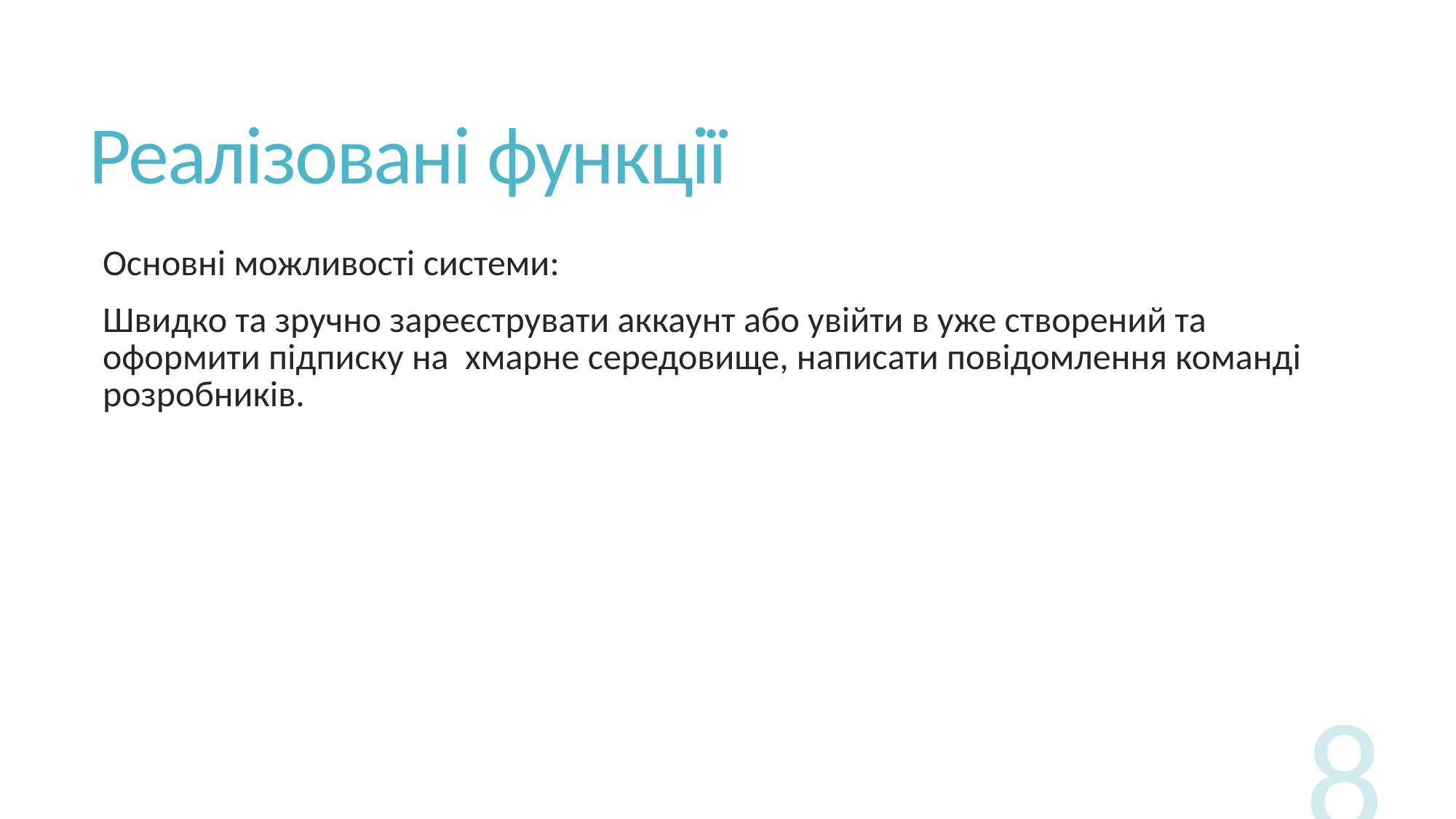

# Реалізовані функції
Основні можливості системи:
Швидко та зручно зареєструвати аккаунт або увійти в уже створений та оформити підписку на  хмарне середовище, написати повідомлення команді розробників.
8